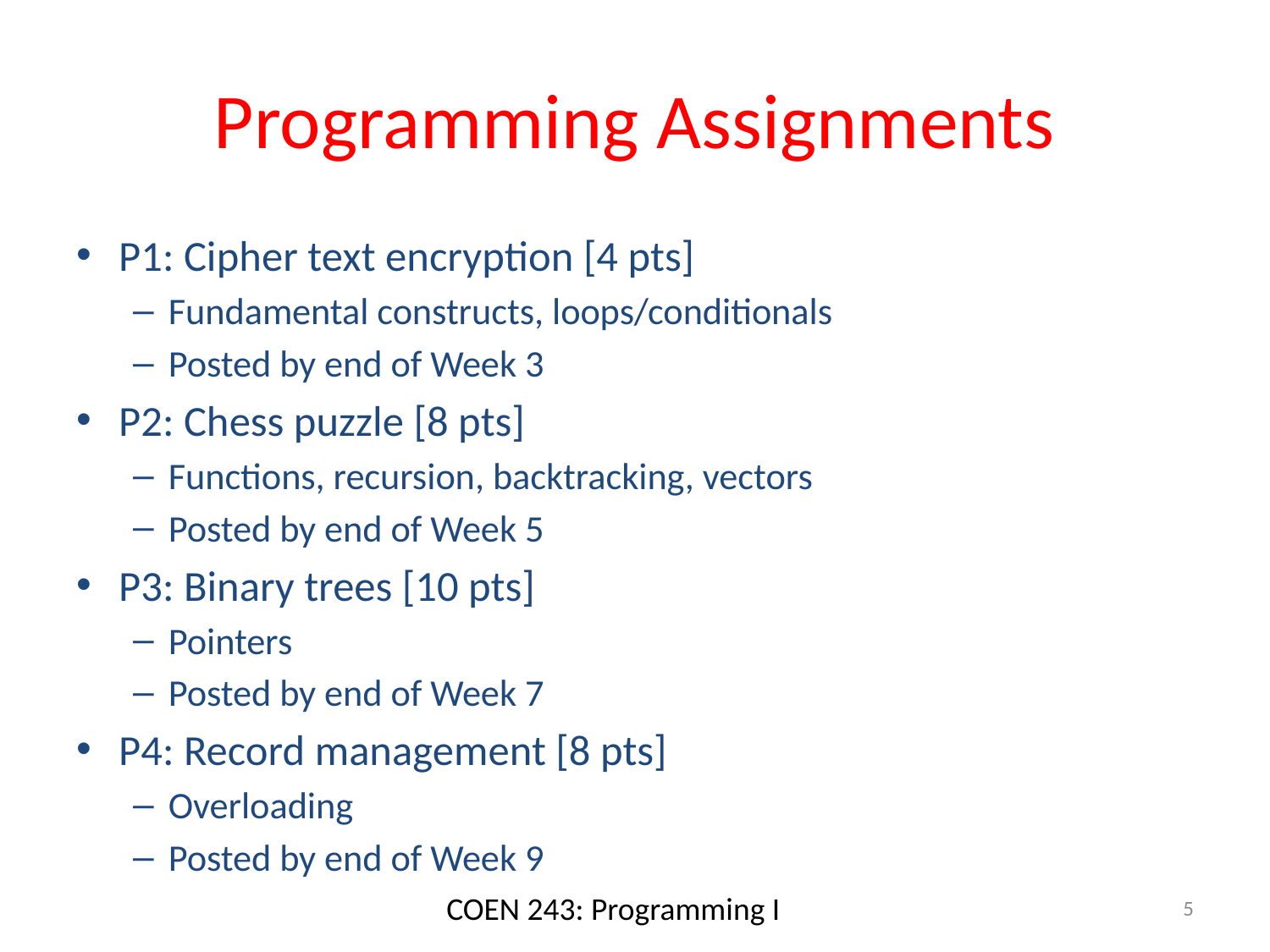

# Programming Assignments
P1: Cipher text encryption [4 pts]
Fundamental constructs, loops/conditionals
Posted by end of Week 3
P2: Chess puzzle [8 pts]
Functions, recursion, backtracking, vectors
Posted by end of Week 5
P3: Binary trees [10 pts]
Pointers
Posted by end of Week 7
P4: Record management [8 pts]
Overloading
Posted by end of Week 9
COEN 243: Programming I
5